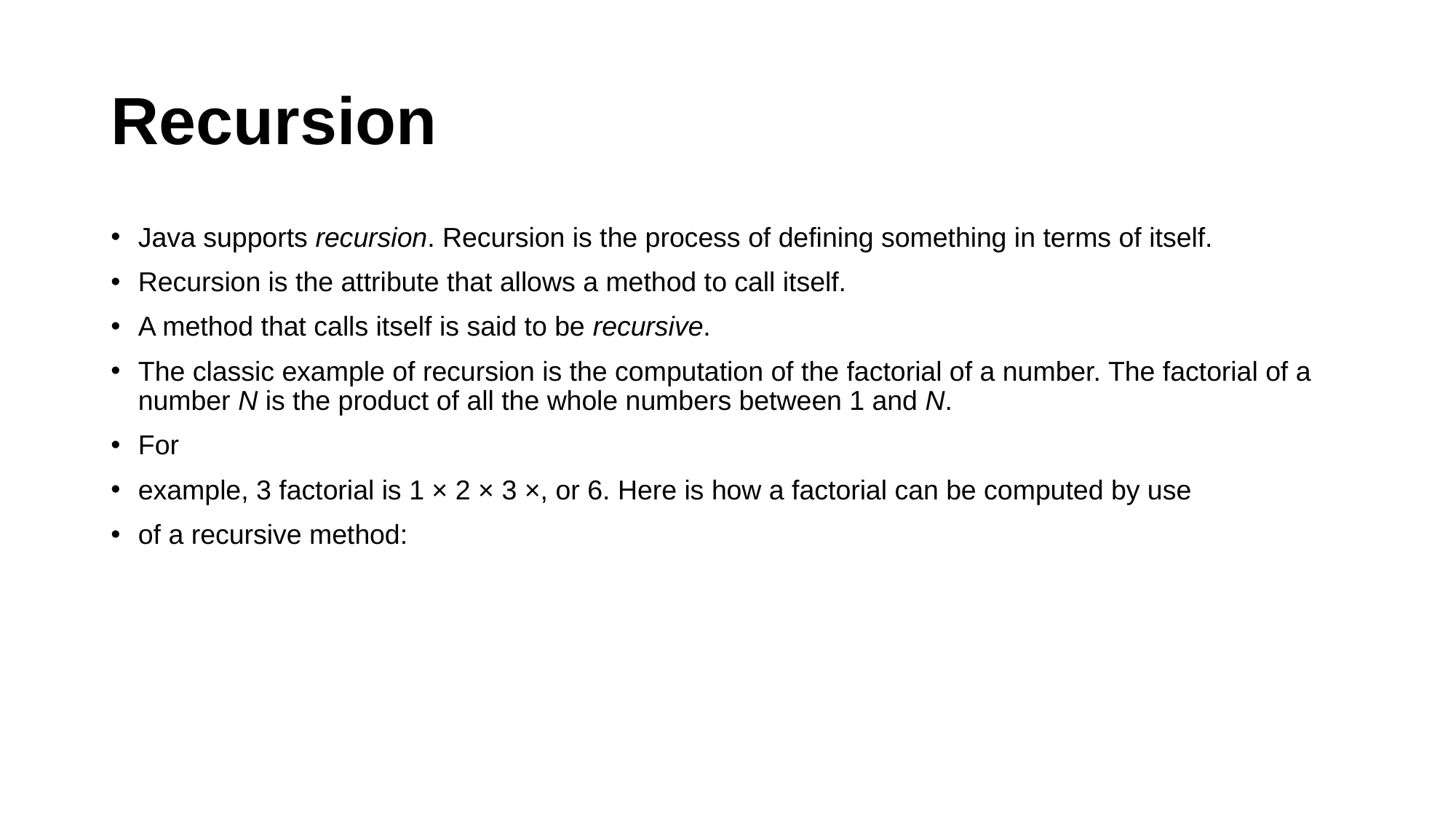

# Recursion
Java supports recursion. Recursion is the process of defining something in terms of itself.
Recursion is the attribute that allows a method to call itself.
A method that calls itself is said to be recursive.
The classic example of recursion is the computation of the factorial of a number. The factorial of a number N is the product of all the whole numbers between 1 and N.
For
example, 3 factorial is 1 × 2 × 3 ×, or 6. Here is how a factorial can be computed by use
of a recursive method: